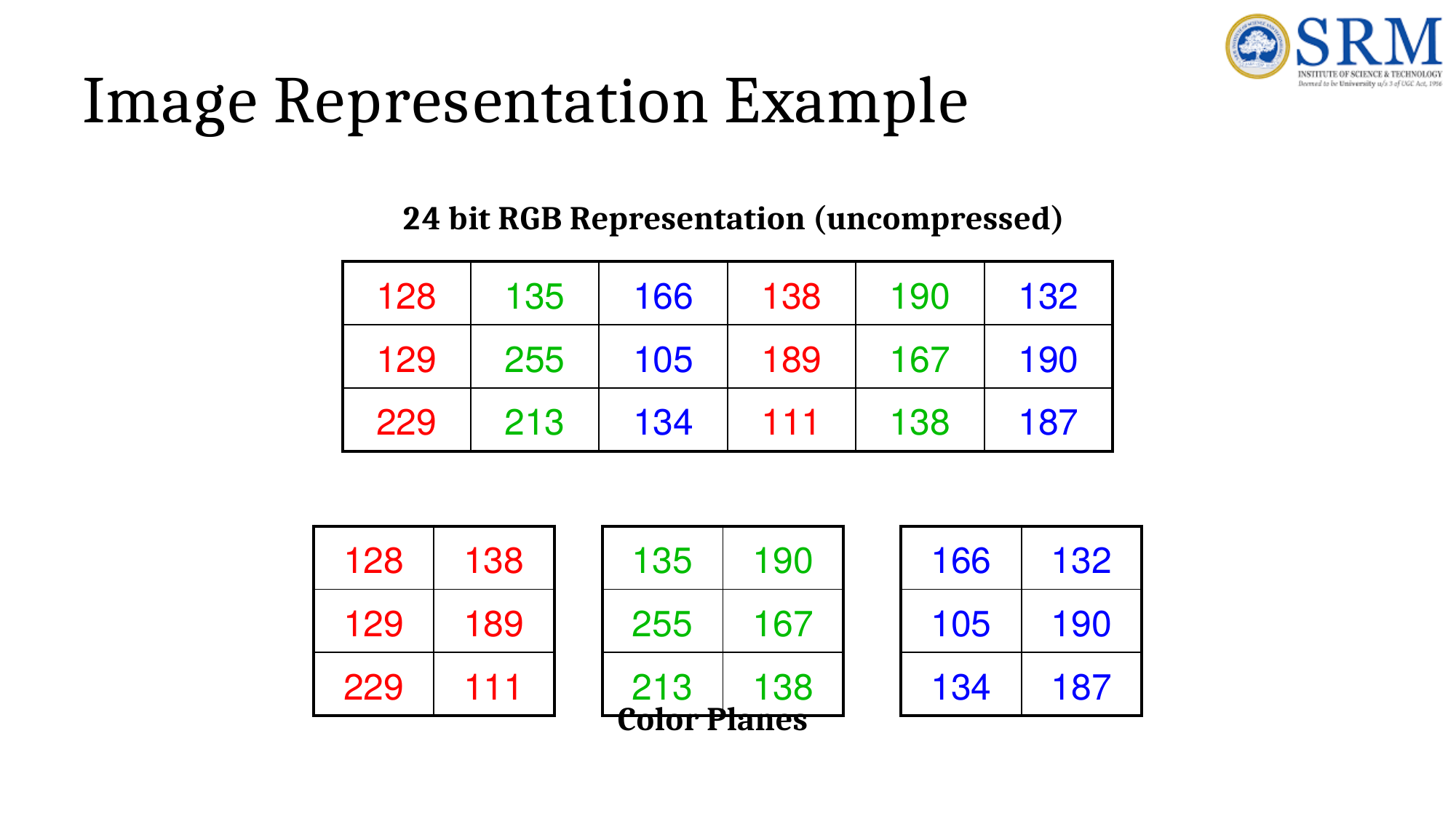

# Image Representation Example
24 bit RGB Representation (uncompressed)
| 128 | 135 | 166 | 138 | 190 | 132 |
| --- | --- | --- | --- | --- | --- |
| 129 | 255 | 105 | 189 | 167 | 190 |
| 229 | 213 | 134 | 111 | 138 | 187 |
| 128 | 138 |
| --- | --- |
| 129 | 189 |
| 229 | 111 |
| 135 | 190 |
| --- | --- |
| 255 | 167 |
| 213 | 138 |
| 166 | 132 |
| --- | --- |
| 105 | 190 |
| 134 | 187 |
Color Planes